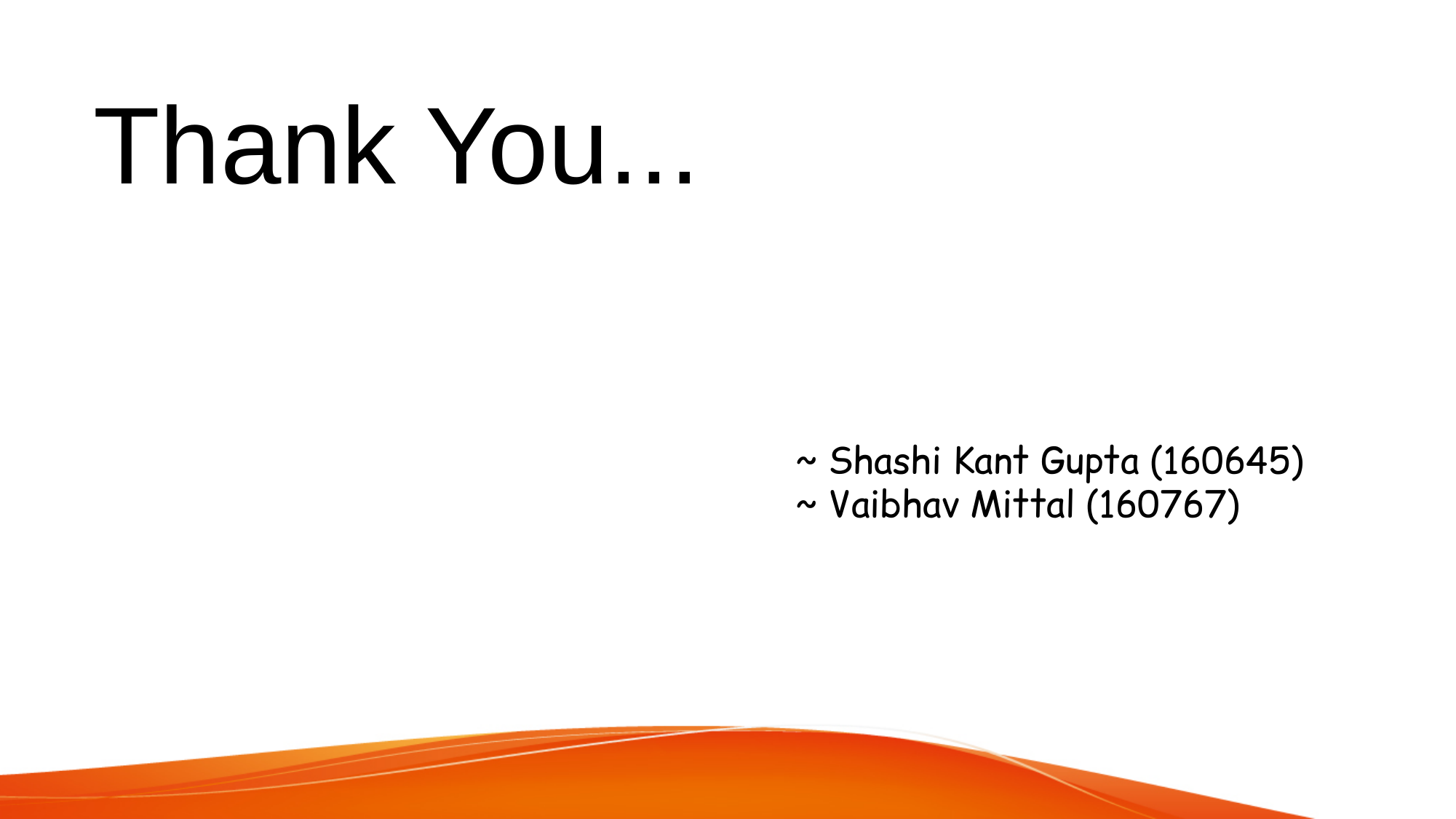

Thank You...
~ Shashi Kant Gupta (160645)
~ Vaibhav Mittal (160767)